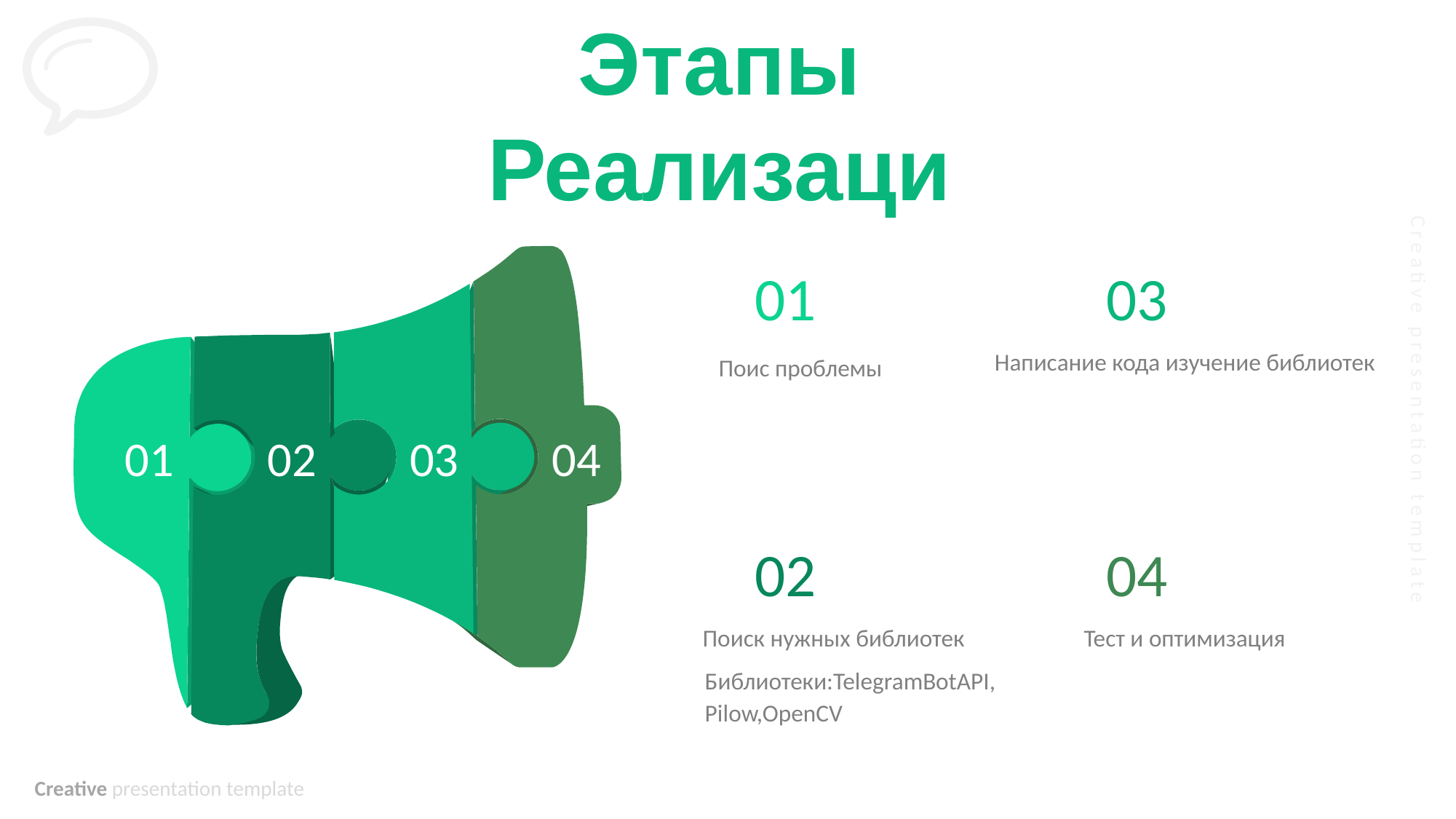

Этапы Реализаци

01
03
Написание кода изучение библиотек
Поис проблемы
01
02
03
04
02
04
Поиск нужных библиотек
Тест и оптимизация
Библиотеки:TelegramBotAPI,
Pilow,OpenCV
Sed perspiciatis unde omnis iste natus error voluptatem rem